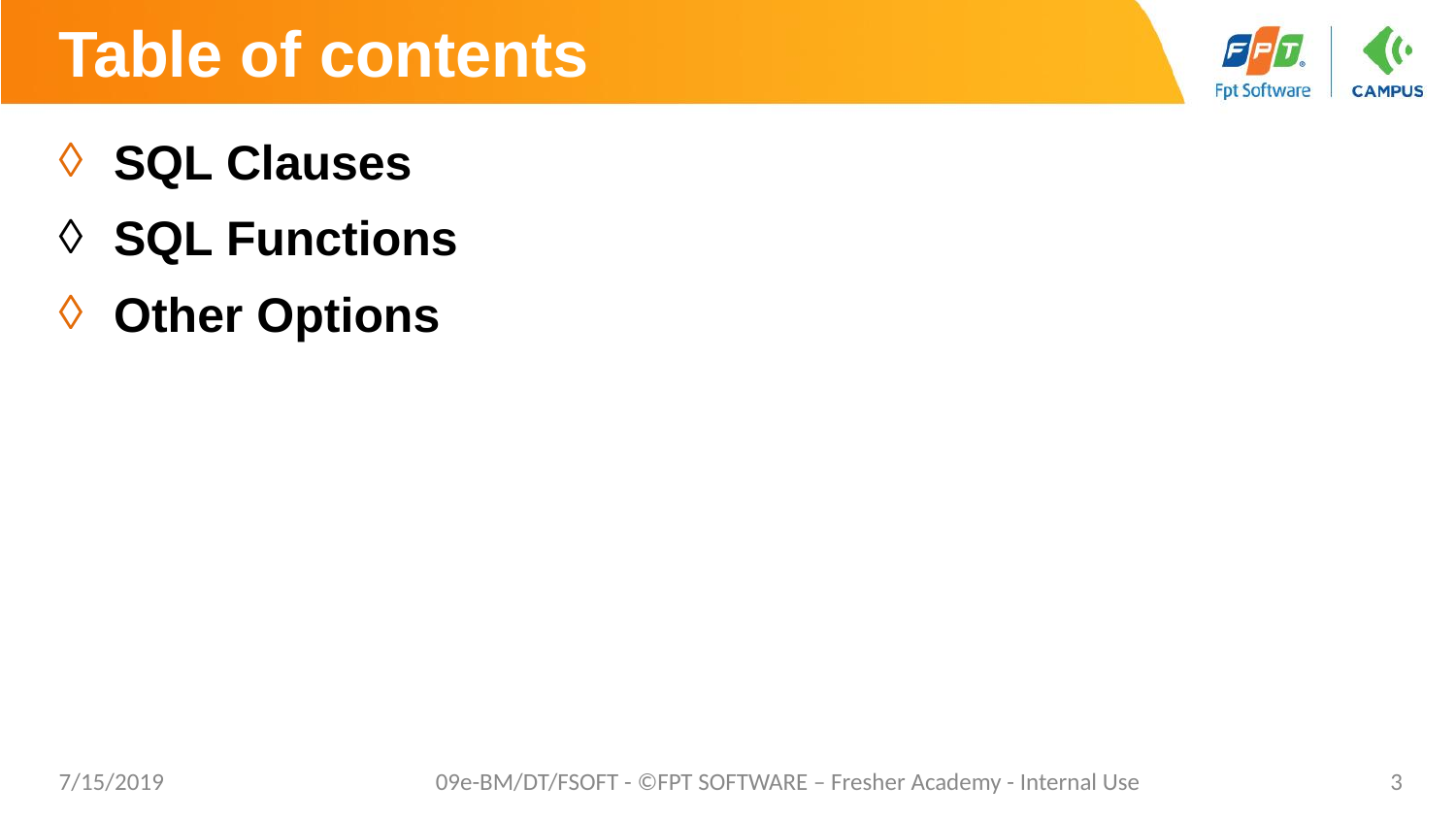

# Table of contents
SQL Clauses
SQL Functions
Other Options

7/15/2019
09e-BM/DT/FSOFT - ©FPT SOFTWARE – Fresher Academy - Internal Use
3